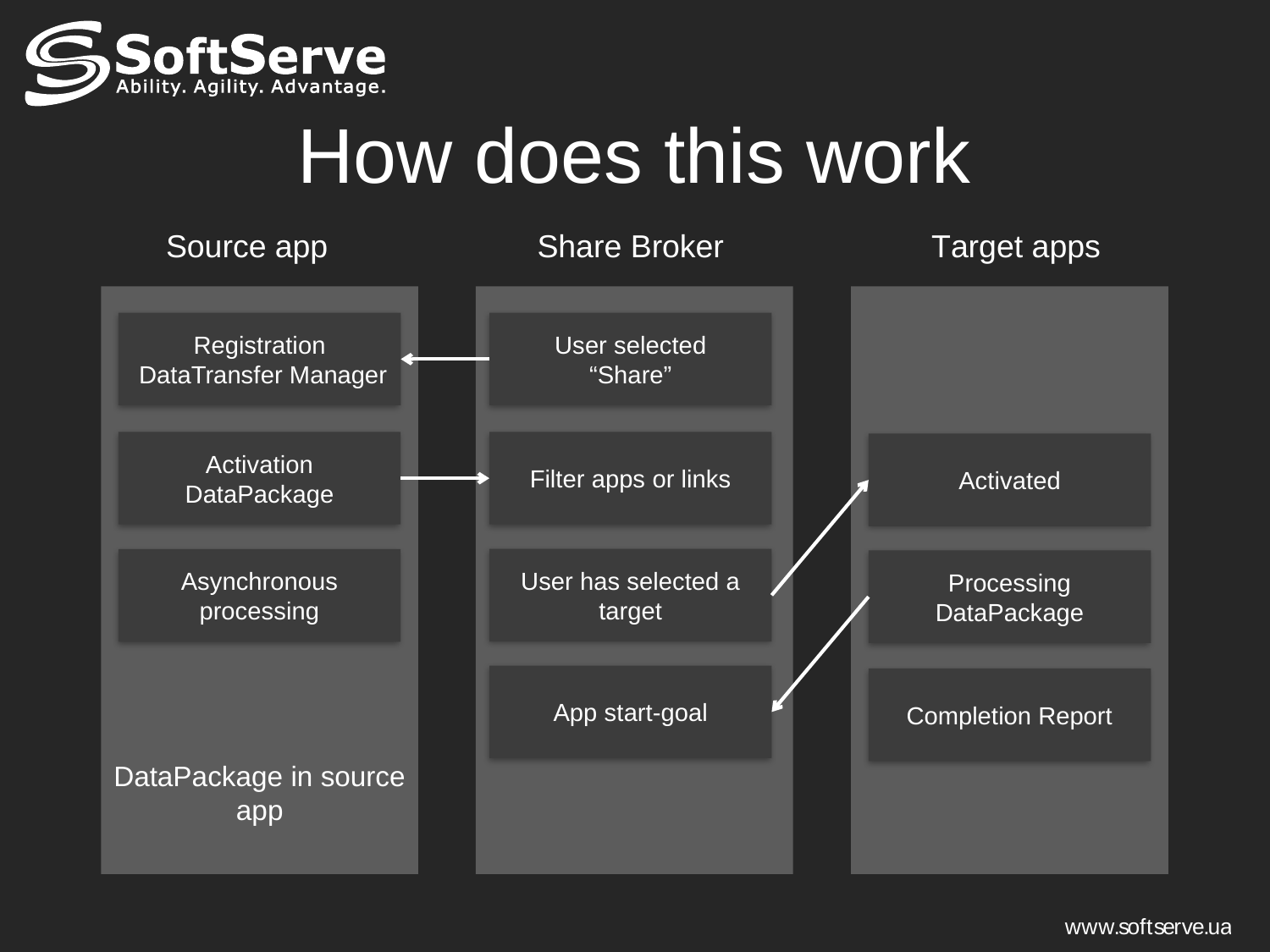

# How does this work
Source app
Share Broker
Target apps

Registration
 DataTransfer Manager
User selected
“Share”
Activation DataPackage
Filter apps or links
Activated
User has selected a target
Asynchronous processing
Processing
DataPackage
App start-goal
Completion Report
DataPackage in source app